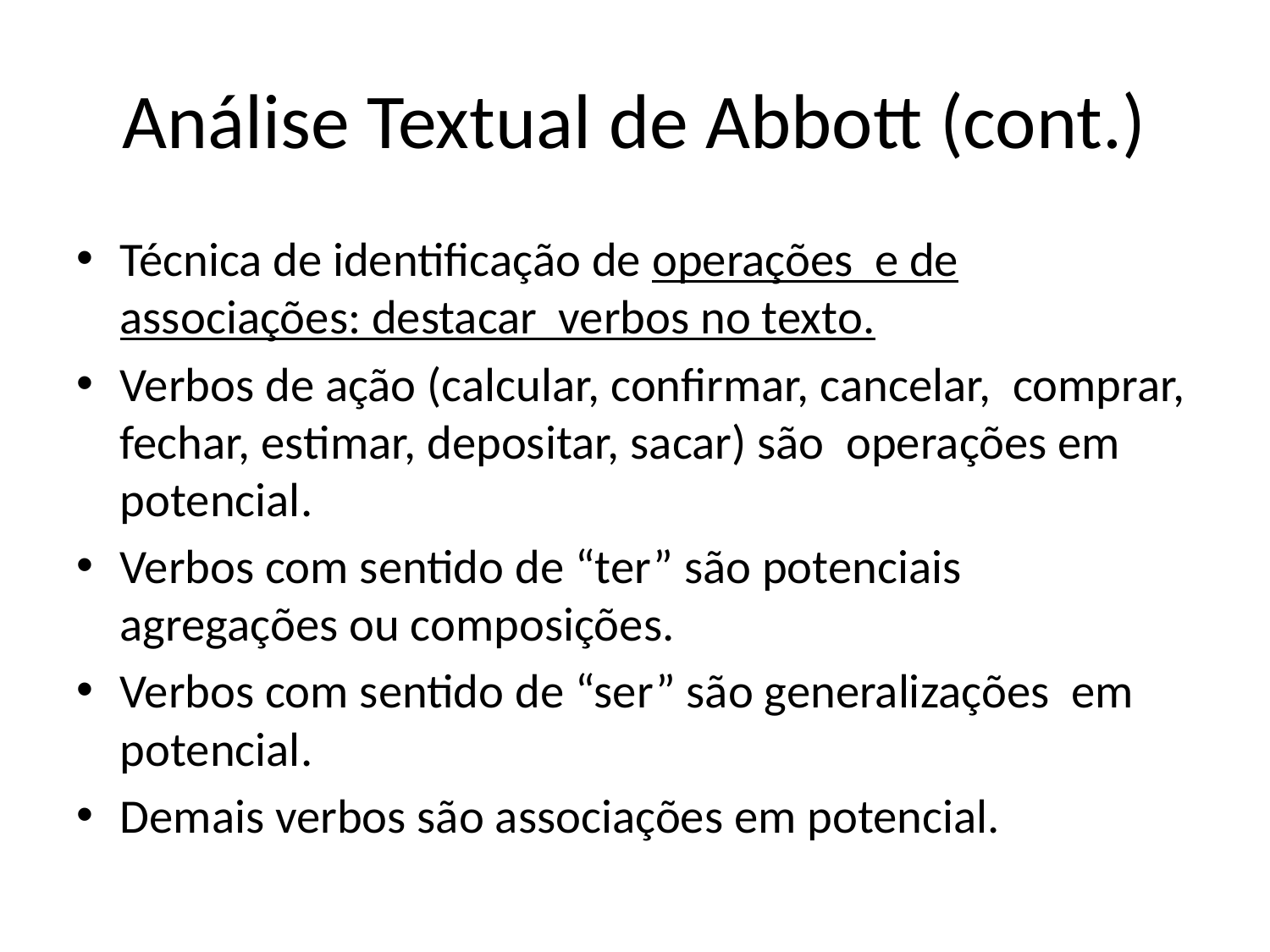

# Análise Textual de Abbott (cont.)
Técnica de identificação de operações  e de associações: destacar  verbos no texto.
Verbos de ação (calcular, confirmar, cancelar,  comprar, fechar, estimar, depositar, sacar) são  operações em potencial.
Verbos com sentido de “ter” são potenciais  agregações ou composições.
Verbos com sentido de “ser” são generalizações  em potencial.
Demais verbos são associações em potencial.